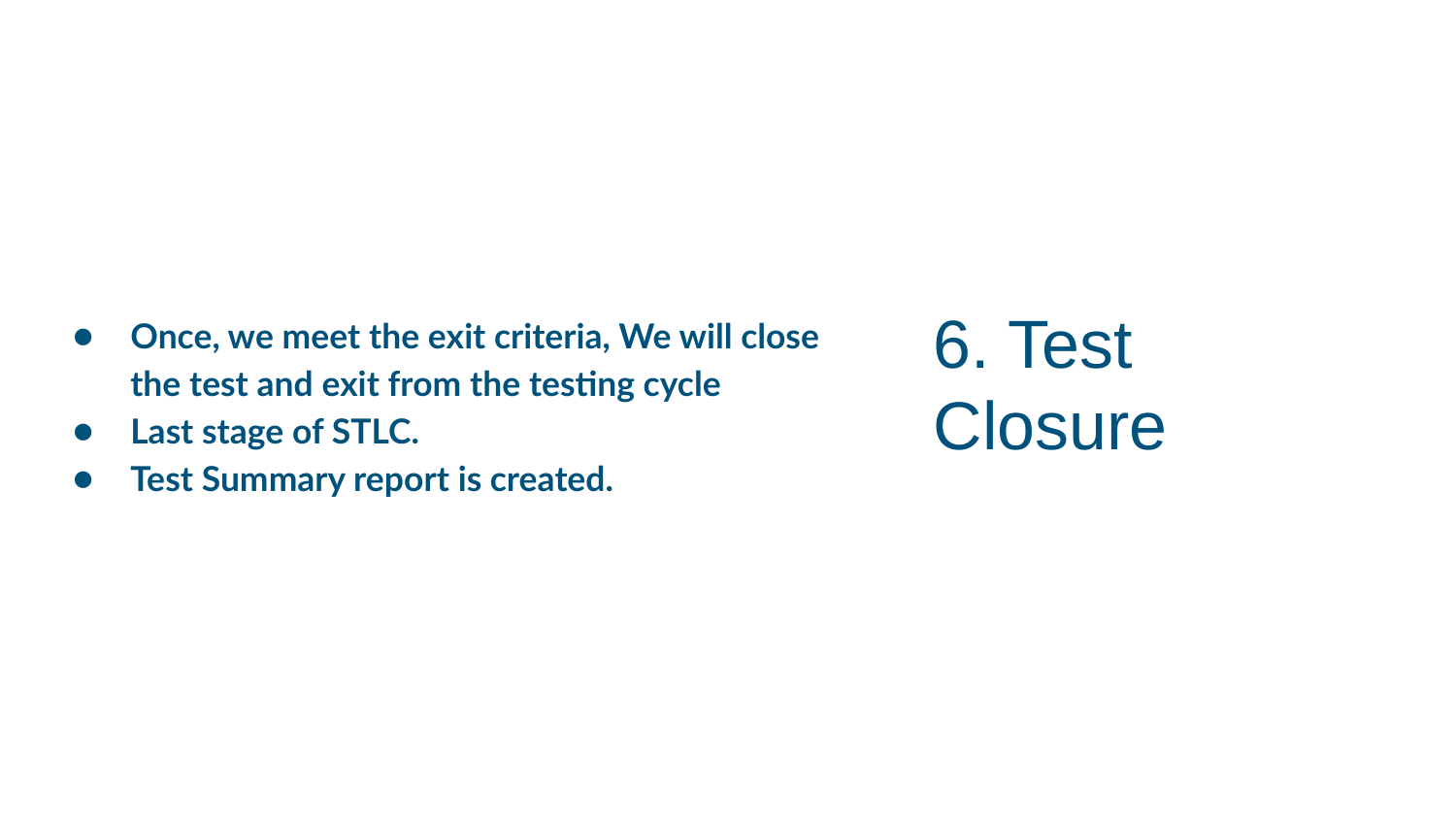

6. Test Closure
Once, we meet the exit criteria, We will close the test and exit from the testing cycle
Last stage of STLC.
Test Summary report is created.